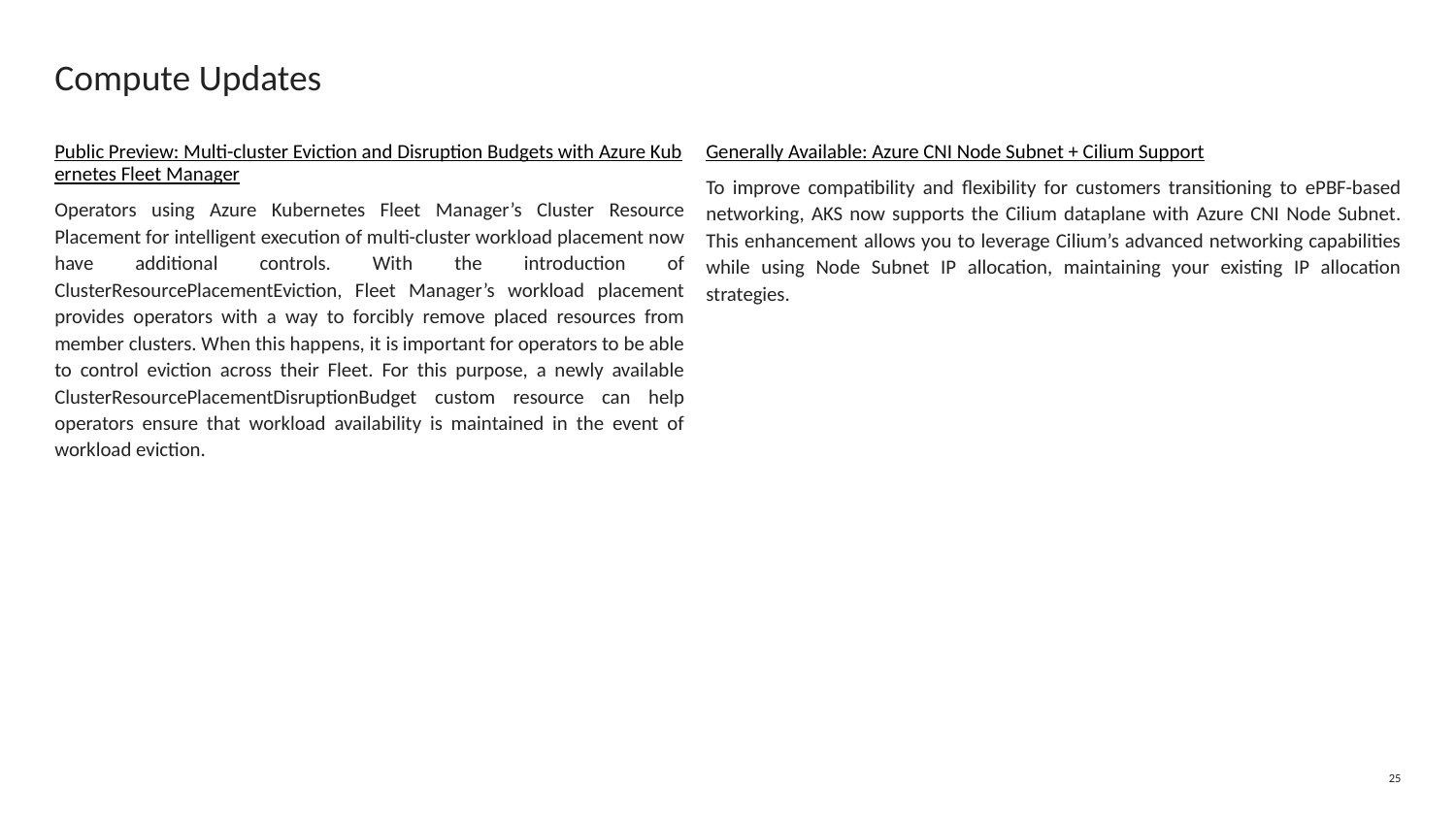

# Compute Updates
Public Preview: Multi-cluster Eviction and Disruption Budgets with Azure Kubernetes Fleet Manager
Operators using Azure Kubernetes Fleet Manager’s Cluster Resource Placement for intelligent execution of multi-cluster workload placement now have additional controls. With the introduction of ClusterResourcePlacementEviction, Fleet Manager’s workload placement provides operators with a way to forcibly remove placed resources from member clusters. When this happens, it is important for operators to be able to control eviction across their Fleet. For this purpose, a newly available ClusterResourcePlacementDisruptionBudget custom resource can help operators ensure that workload availability is maintained in the event of workload eviction.
Generally Available: Azure CNI Node Subnet + Cilium Support
To improve compatibility and flexibility for customers transitioning to ePBF-based networking, AKS now supports the Cilium dataplane with Azure CNI Node Subnet. This enhancement allows you to leverage Cilium’s advanced networking capabilities while using Node Subnet IP allocation, maintaining your existing IP allocation strategies.